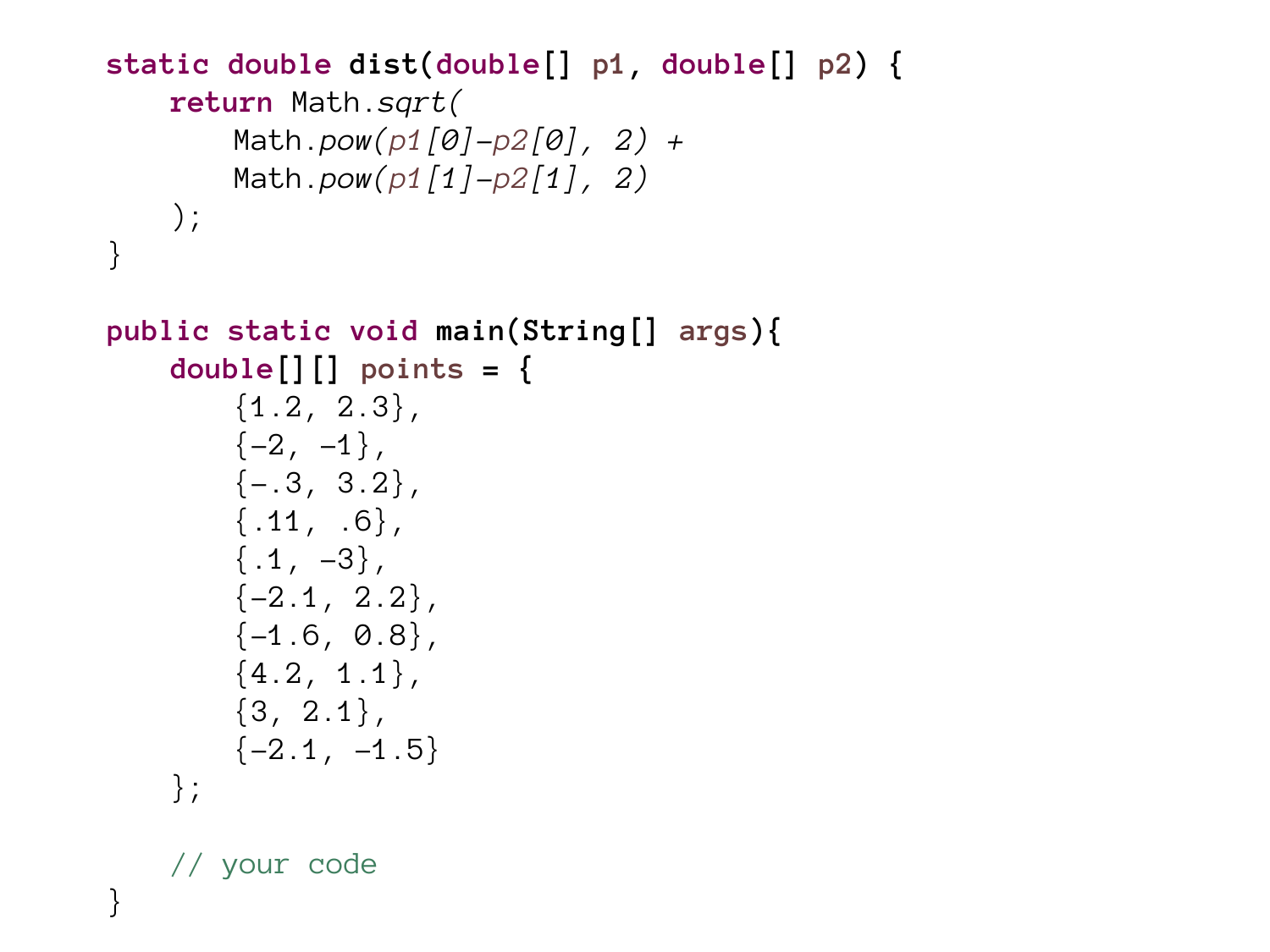

static double dist(double[] p1, double[] p2) {
return Math.sqrt(
Math.pow(p1[0]-p2[0], 2) +
Math.pow(p1[1]-p2[1], 2)
);
}

public static void main(String[] args){
double[][] points = {
{1.2, 2.3},
{-2, -1},
{-.3, 3.2},
{.11, .6},
{.1, -3},
{-2.1, 2.2},
{-1.6, 0.8},
{4.2, 1.1},
{3, 2.1},
{-2.1, -1.5}
};

// your code
}